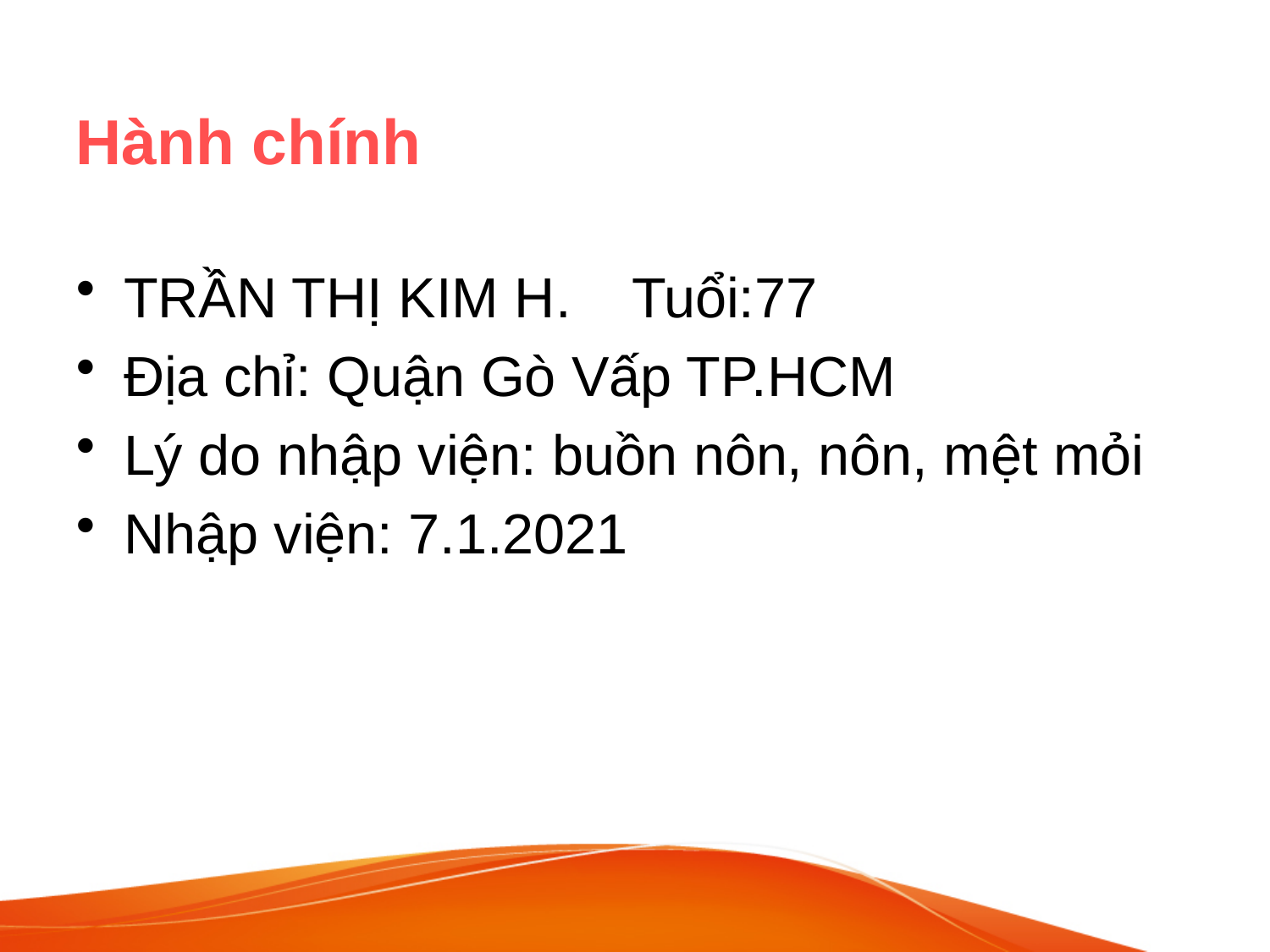

# Hành chính
TRẦN THỊ KIM H.	Tuổi:77
Địa chỉ: Quận Gò Vấp TP.HCM
Lý do nhập viện: buồn nôn, nôn, mệt mỏi
Nhập viện: 7.1.2021
2